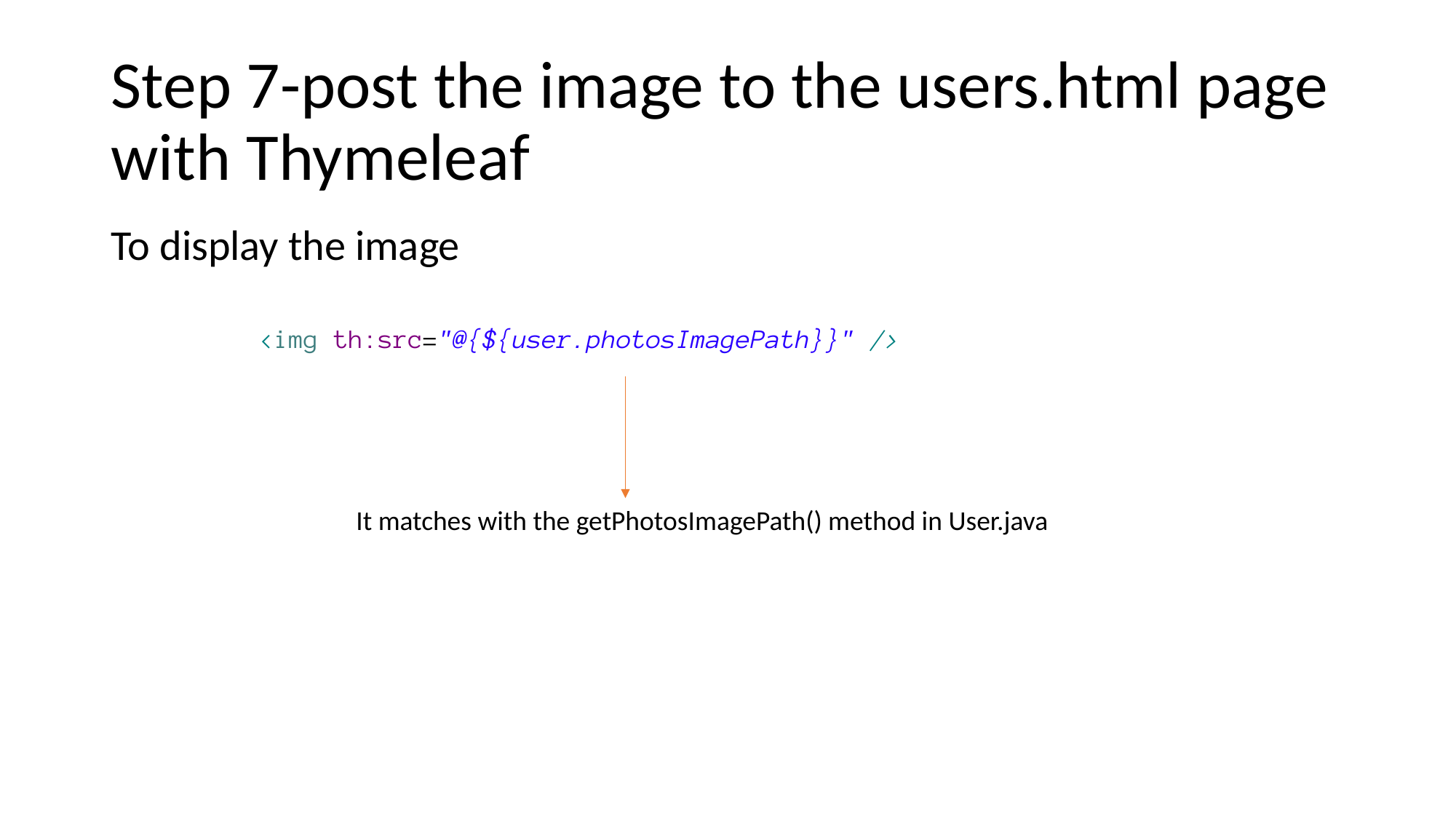

# Step 7-post the image to the users.html page with Thymeleaf
To display the image
<img th:src="@{${user.photosImagePath}}" />
It matches with the getPhotosImagePath() method in User.java